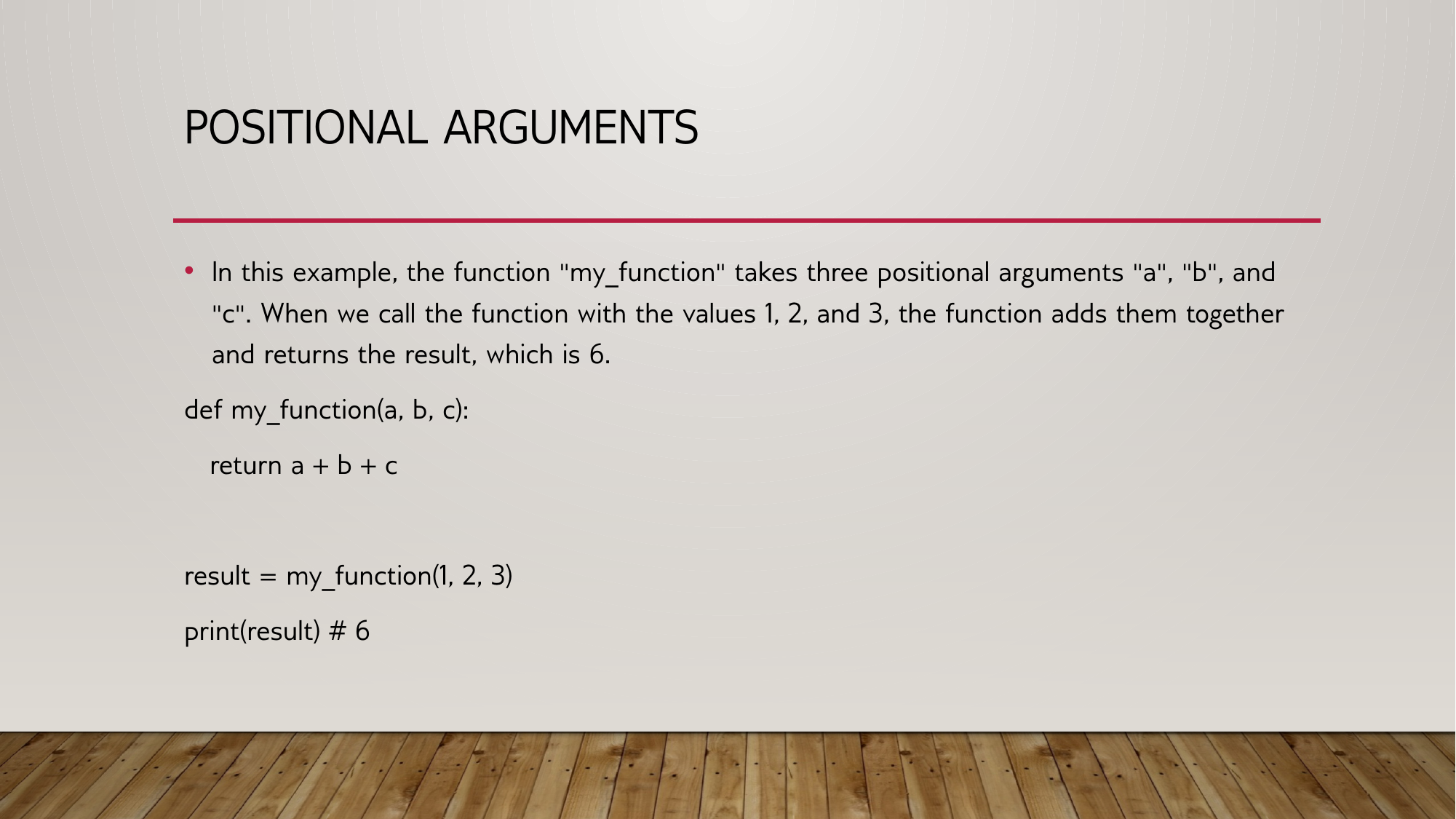

# Positional Arguments
In this example, the function "my_function" takes three positional arguments "a", "b", and "c". When we call the function with the values 1, 2, and 3, the function adds them together and returns the result, which is 6.
def my_function(a, b, c):
   return a + b + c

result = my_function(1, 2, 3)
print(result) # 6